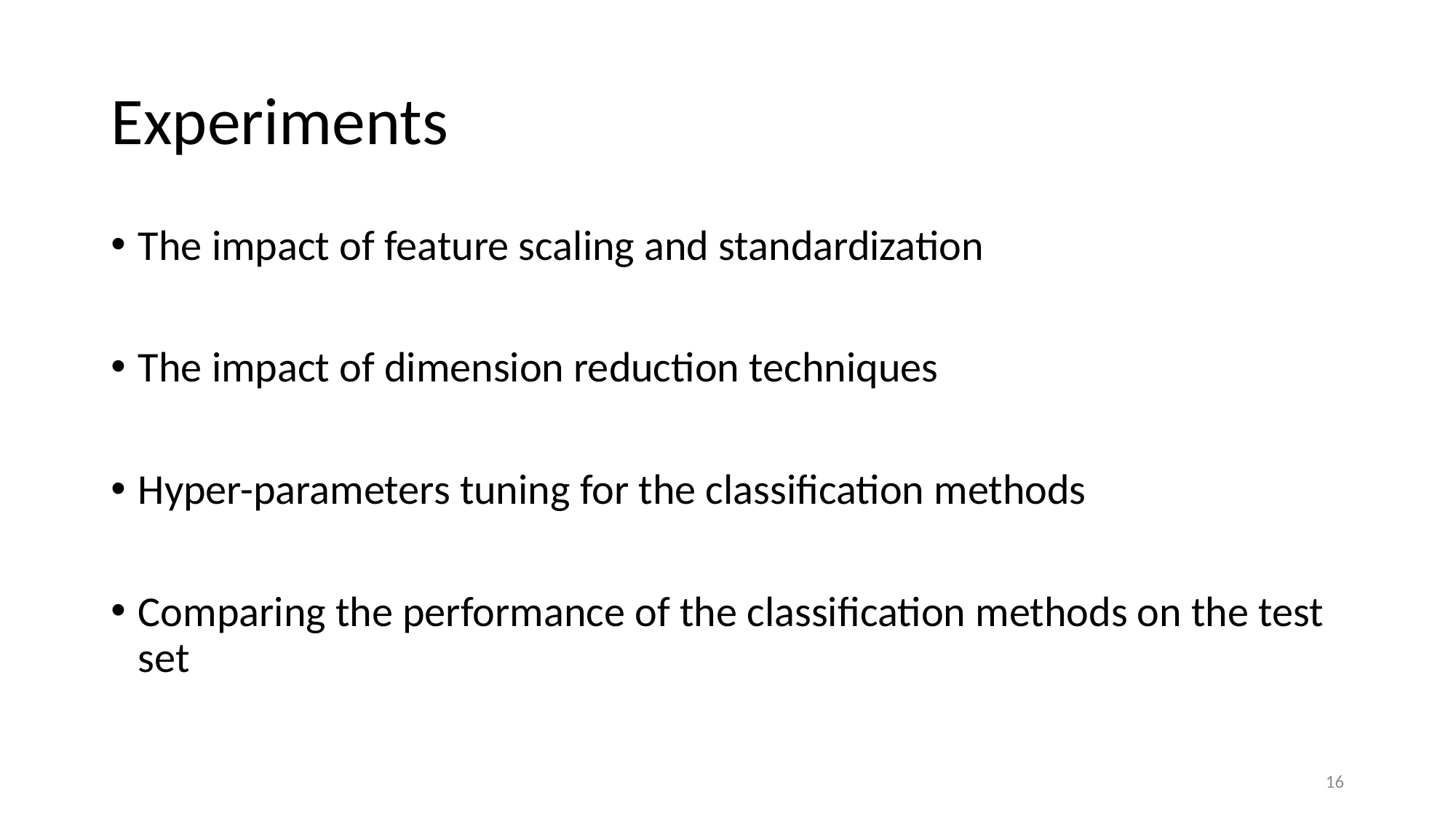

# Experiments
The impact of feature scaling and standardization

The impact of dimension reduction techniques

Hyper-parameters tuning for the classification methods

Comparing the performance of the classification methods on the test set

16